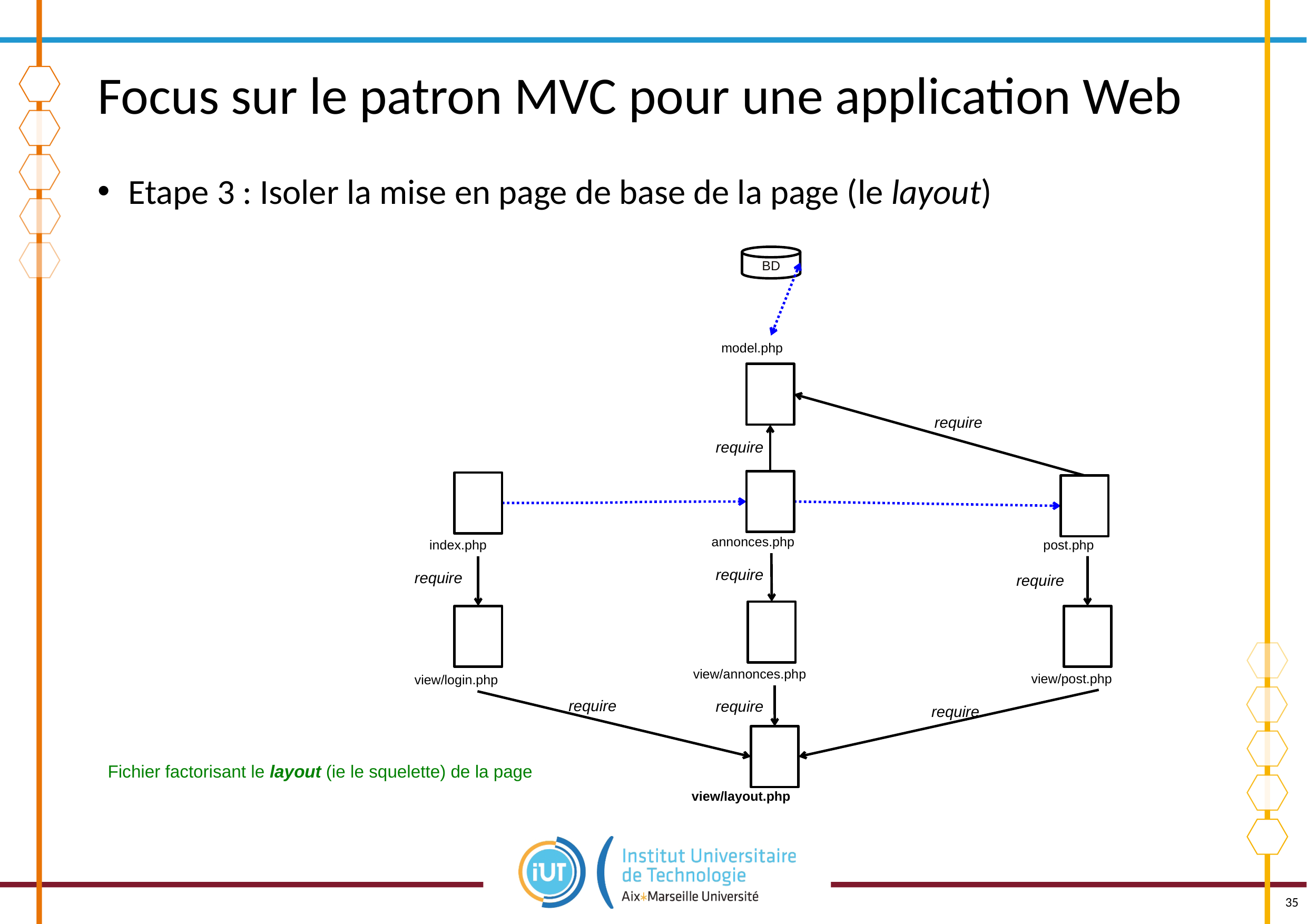

# Focus sur le patron MVC pour une application Web
Etape 3 : Isoler la mise en page de base de la page (le layout)

BD
model.php

require
require

annonces.php
post.php
index.php
require
require
require

view/annonces.php
view/post.php
view/login.php
require
require
require

Fichier factorisant le layout (ie le squelette) de la page
view/layout.php
35